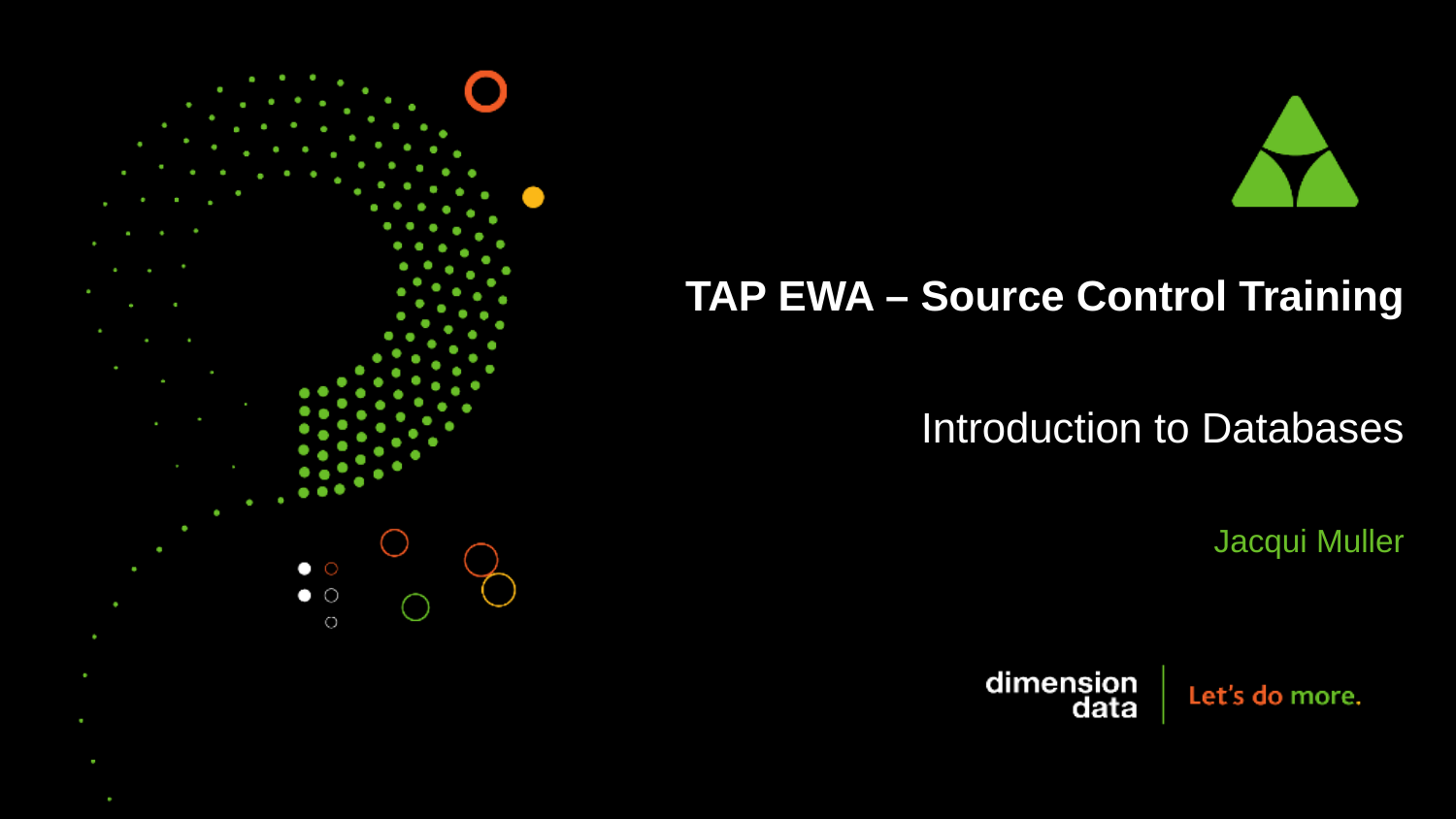

TAP EWA – Source Control Training
Introduction to Databases
Jacqui Muller